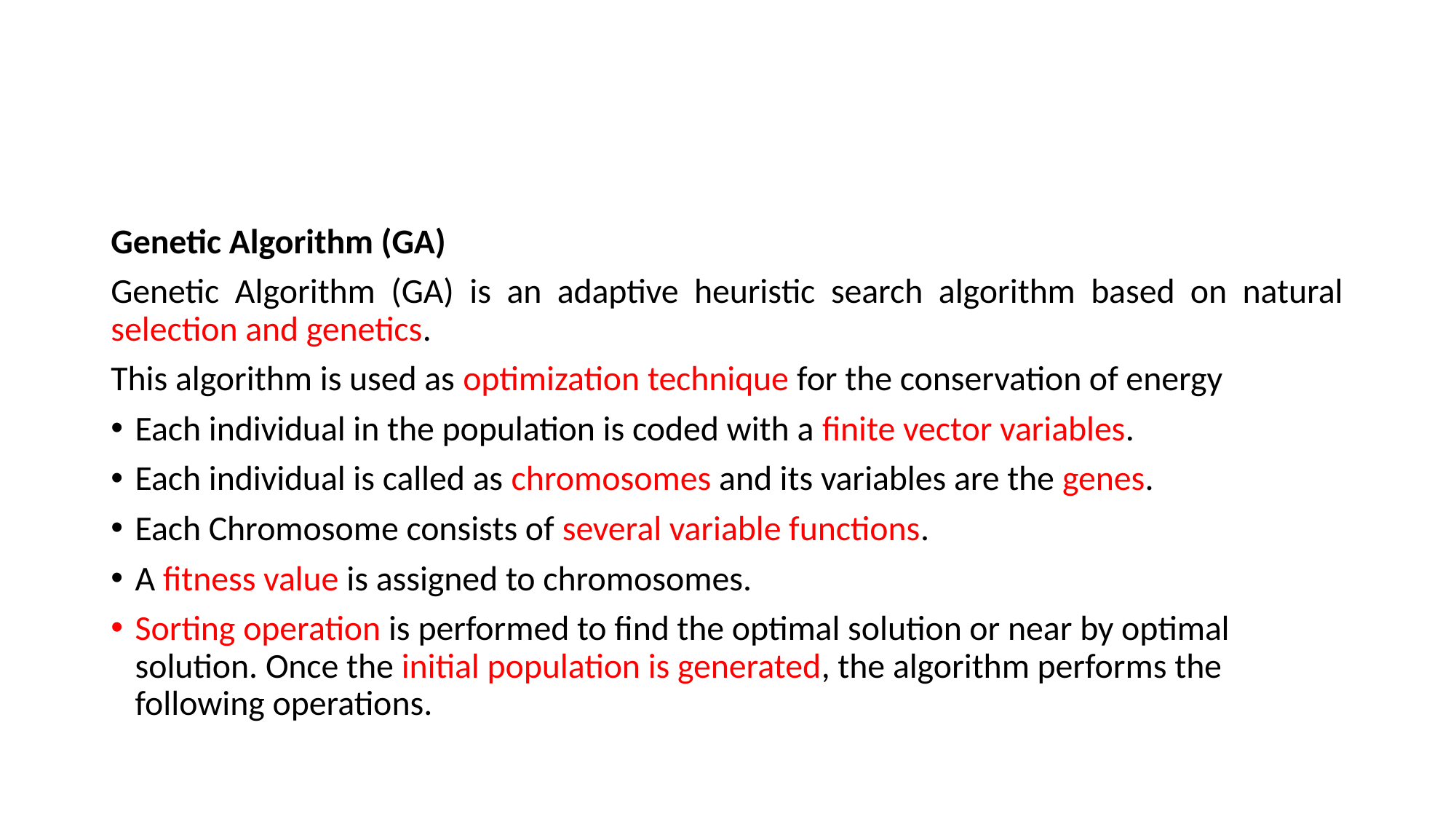

#
Genetic Algorithm (GA)
Genetic Algorithm (GA) is an adaptive heuristic search algorithm based on natural selection and genetics.
This algorithm is used as optimization technique for the conservation of energy
Each individual in the population is coded with a finite vector variables.
Each individual is called as chromosomes and its variables are the genes.
Each Chromosome consists of several variable functions.
A fitness value is assigned to chromosomes.
Sorting operation is performed to find the optimal solution or near by optimal solution. Once the initial population is generated, the algorithm performs the following operations.